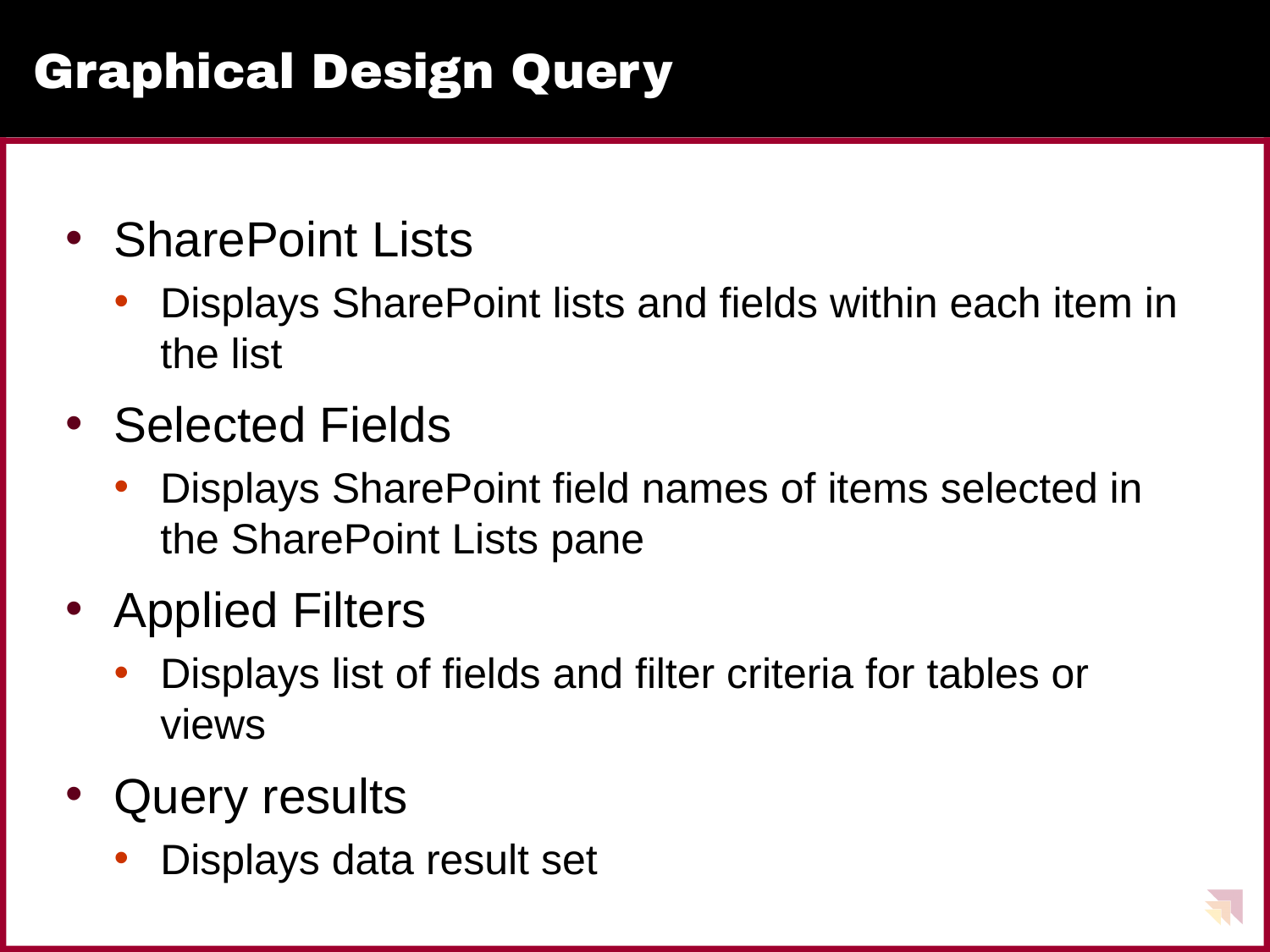

# Graphical Design Query
SharePoint Lists
Displays SharePoint lists and fields within each item in the list
Selected Fields
Displays SharePoint field names of items selected in the SharePoint Lists pane
Applied Filters
Displays list of fields and filter criteria for tables or views
Query results
Displays data result set